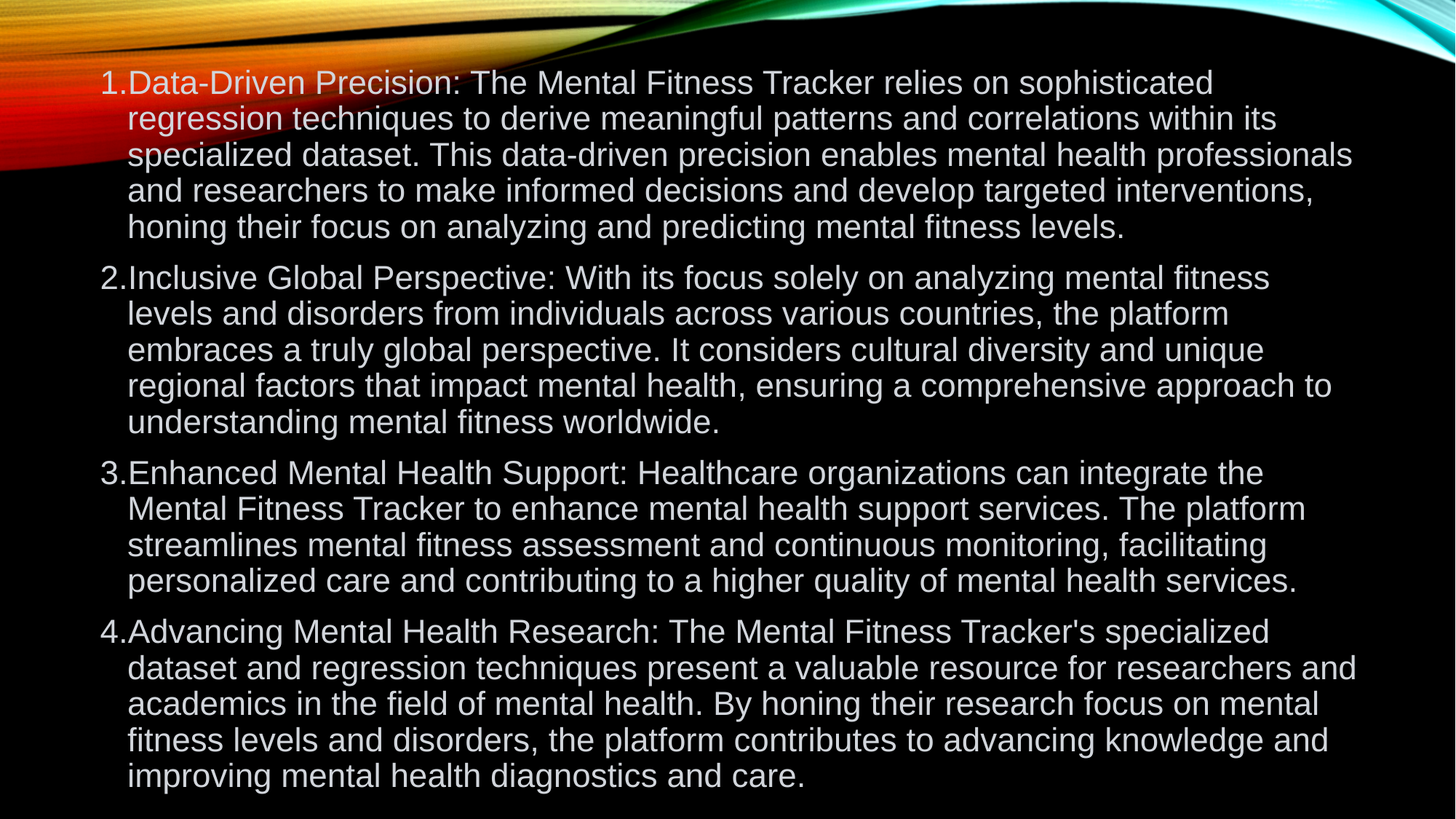

Data-Driven Precision: The Mental Fitness Tracker relies on sophisticated regression techniques to derive meaningful patterns and correlations within its specialized dataset. This data-driven precision enables mental health professionals and researchers to make informed decisions and develop targeted interventions, honing their focus on analyzing and predicting mental fitness levels.
Inclusive Global Perspective: With its focus solely on analyzing mental fitness levels and disorders from individuals across various countries, the platform embraces a truly global perspective. It considers cultural diversity and unique regional factors that impact mental health, ensuring a comprehensive approach to understanding mental fitness worldwide.
Enhanced Mental Health Support: Healthcare organizations can integrate the Mental Fitness Tracker to enhance mental health support services. The platform streamlines mental fitness assessment and continuous monitoring, facilitating personalized care and contributing to a higher quality of mental health services.
Advancing Mental Health Research: The Mental Fitness Tracker's specialized dataset and regression techniques present a valuable resource for researchers and academics in the field of mental health. By honing their research focus on mental fitness levels and disorders, the platform contributes to advancing knowledge and improving mental health diagnostics and care.